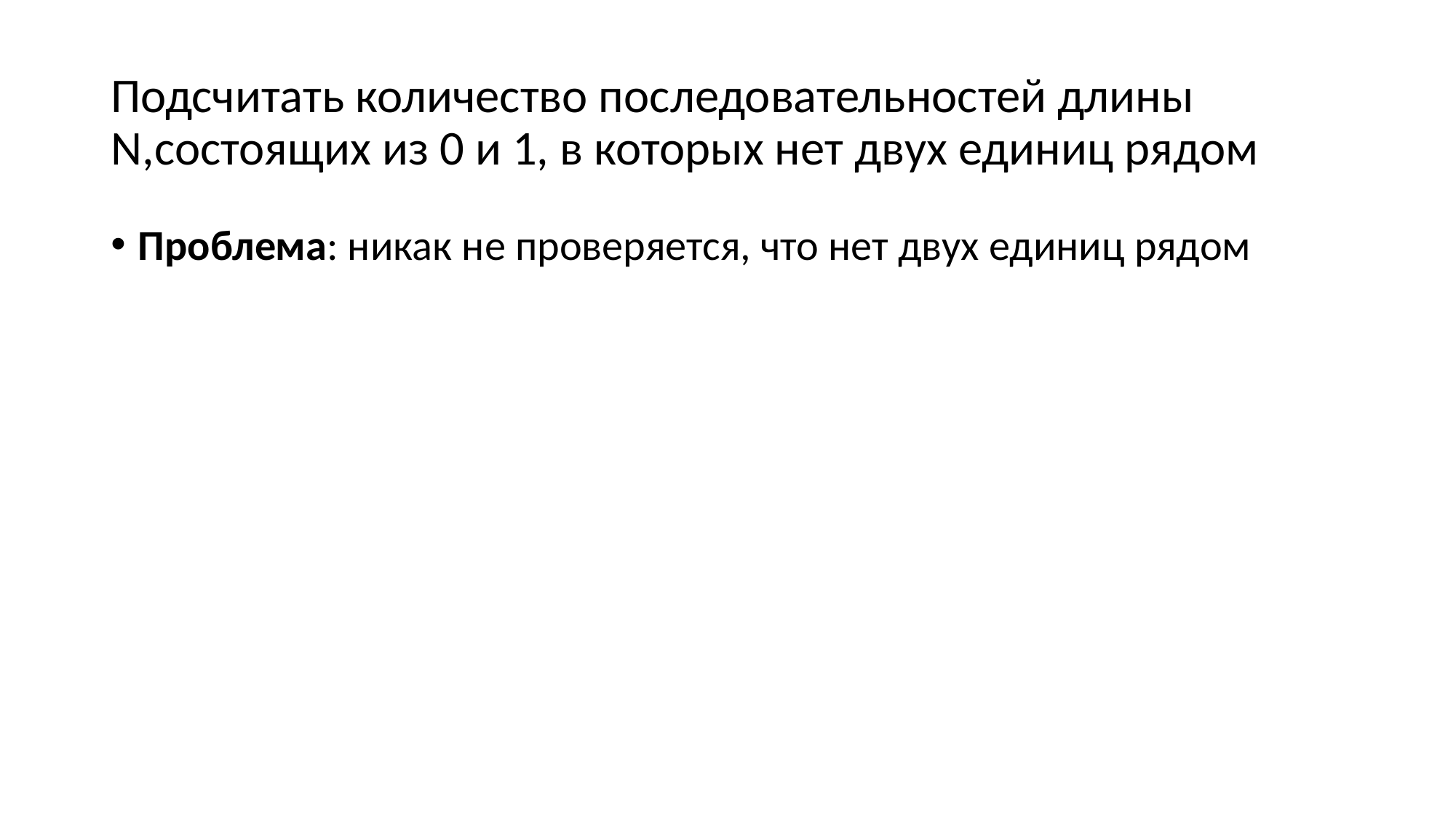

# Подсчитать количество последовательностей длины N,состоящих из 0 и 1, в которых нет двух единиц рядом
Проблема: никак не проверяется, что нет двух единиц рядом